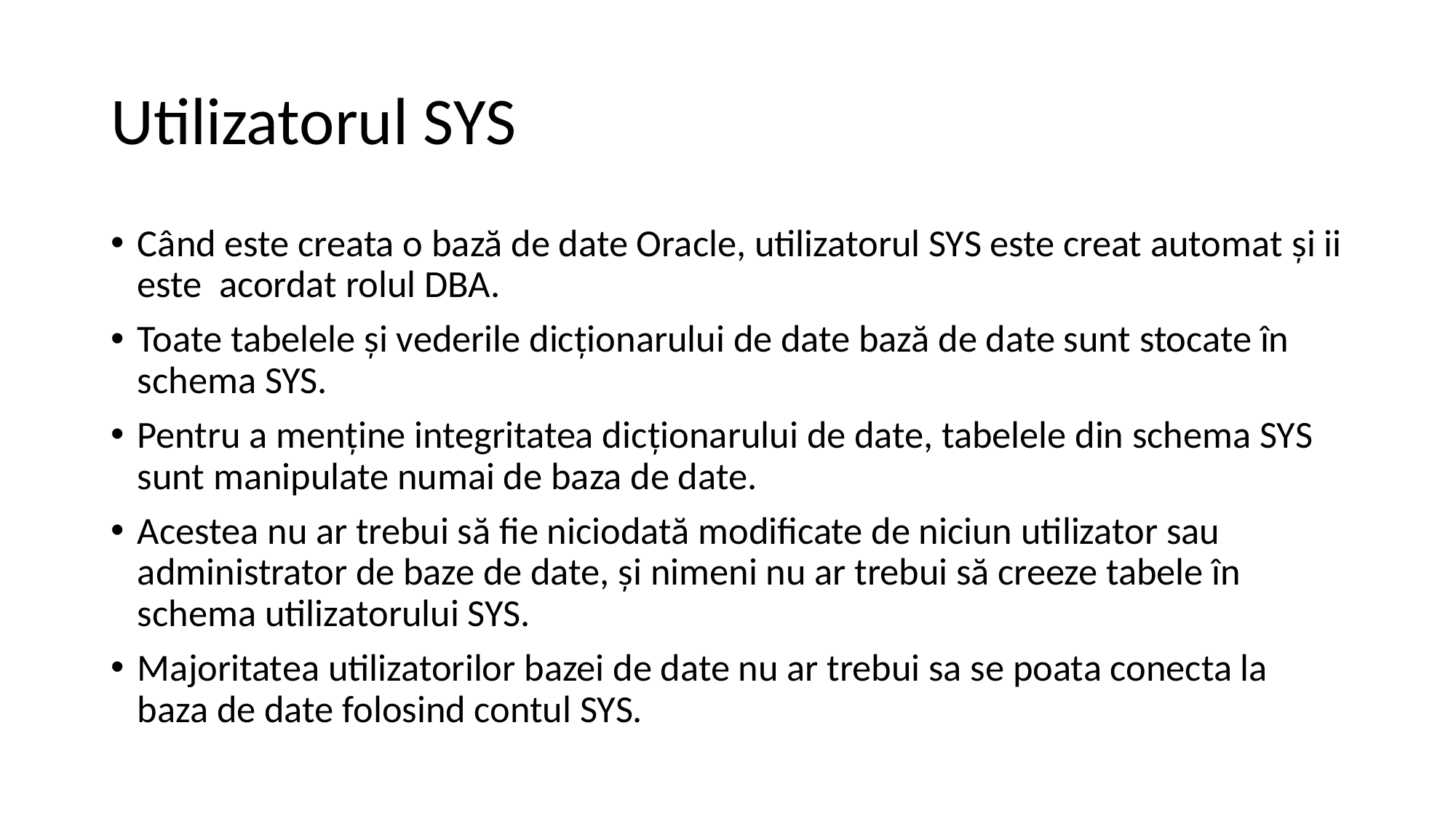

# Utilizatorul SYS
Când este creata o bază de date Oracle, utilizatorul SYS este creat automat și ii este  acordat rolul DBA.
Toate tabelele și vederile dicționarului de date bază de date sunt stocate în schema SYS.
Pentru a menține integritatea dicționarului de date, tabelele din schema SYS sunt manipulate numai de baza de date.
Acestea nu ar trebui să fie niciodată modificate de niciun utilizator sau administrator de baze de date, și nimeni nu ar trebui să creeze tabele în schema utilizatorului SYS.
Majoritatea utilizatorilor bazei de date nu ar trebui sa se poata conecta la baza de date folosind contul SYS.